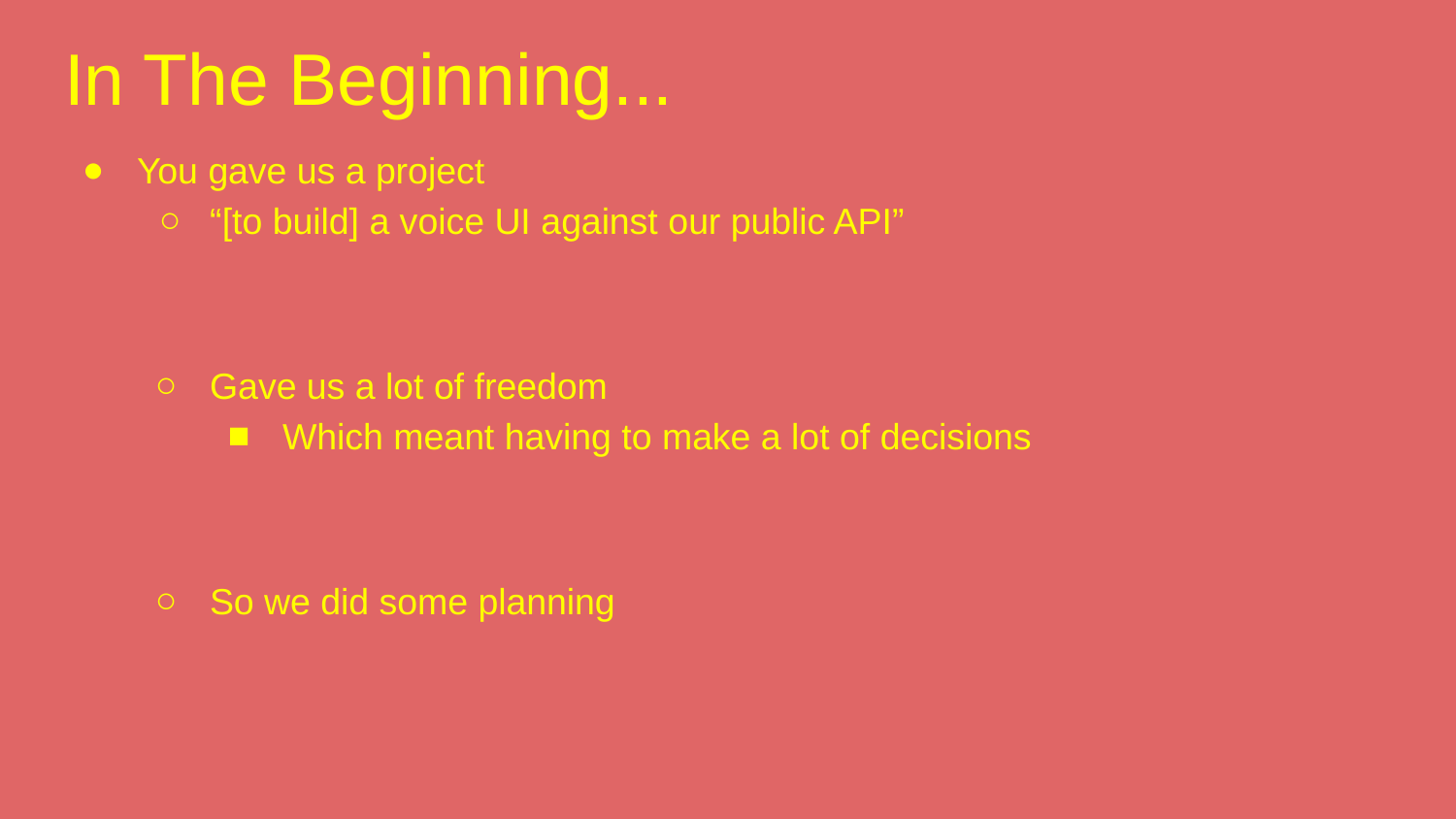

# In The Beginning...
You gave us a project
“[to build] a voice UI against our public API”

Gave us a lot of freedom
Which meant having to make a lot of decisions

So we did some planning